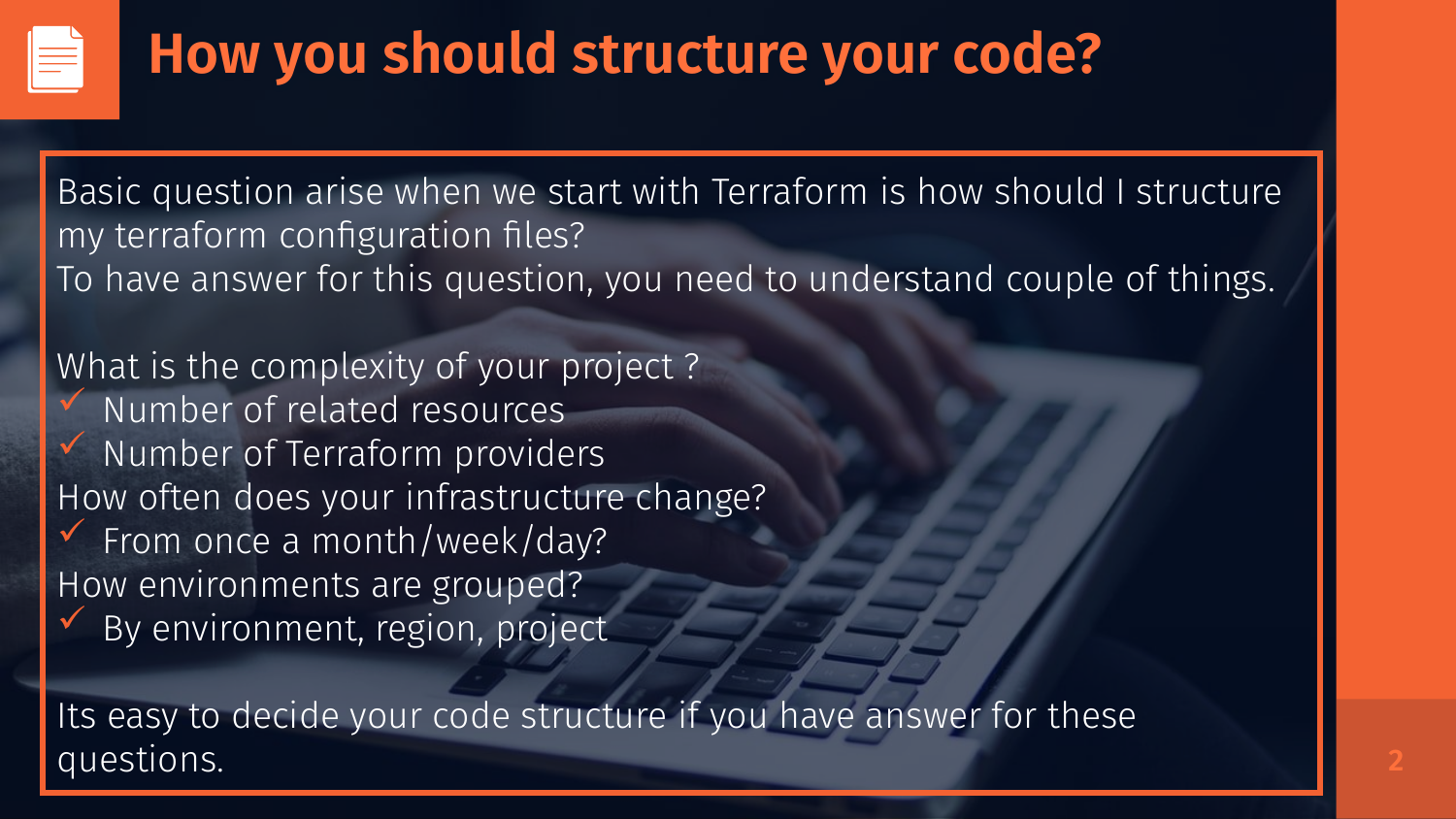

# How you should structure your code?

Basic question arise when we start with Terraform is how should I structure my terraform configuration files?
To have answer for this question, you need to understand couple of things.

What is the complexity of your project ?
Number of related resources
Number of Terraform providers
How often does your infrastructure change?
From once a month/week/day?
How environments are grouped?
By environment, region, project

Its easy to decide your code structure if you have answer for these questions.

2